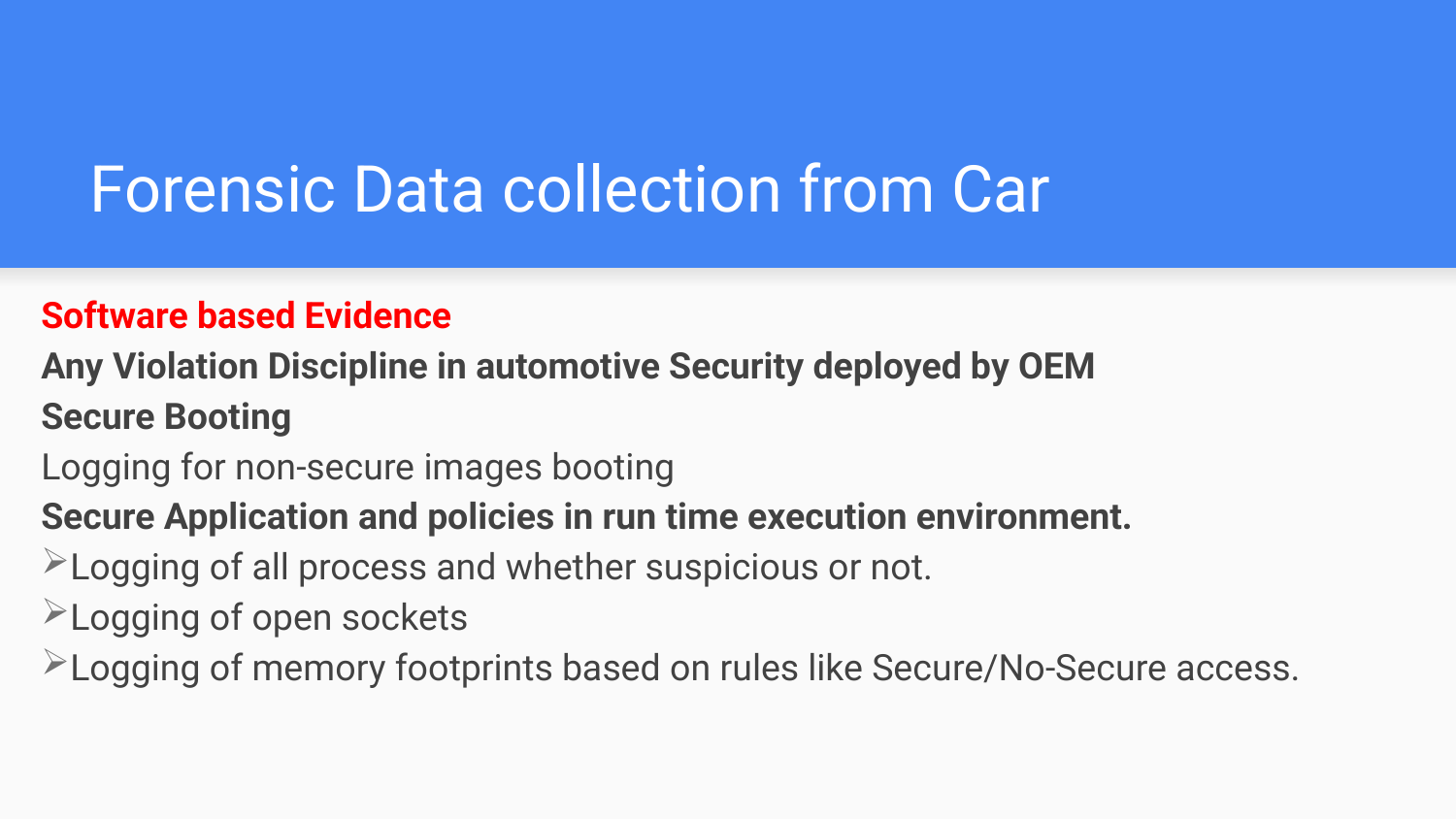

# Forensic Data collection from Car
Software based Evidence
Any Violation Discipline in automotive Security deployed by OEM
Secure Booting
Logging for non-secure images booting
Secure Application and policies in run time execution environment.
Logging of all process and whether suspicious or not.
Logging of open sockets
Logging of memory footprints based on rules like Secure/No-Secure access.